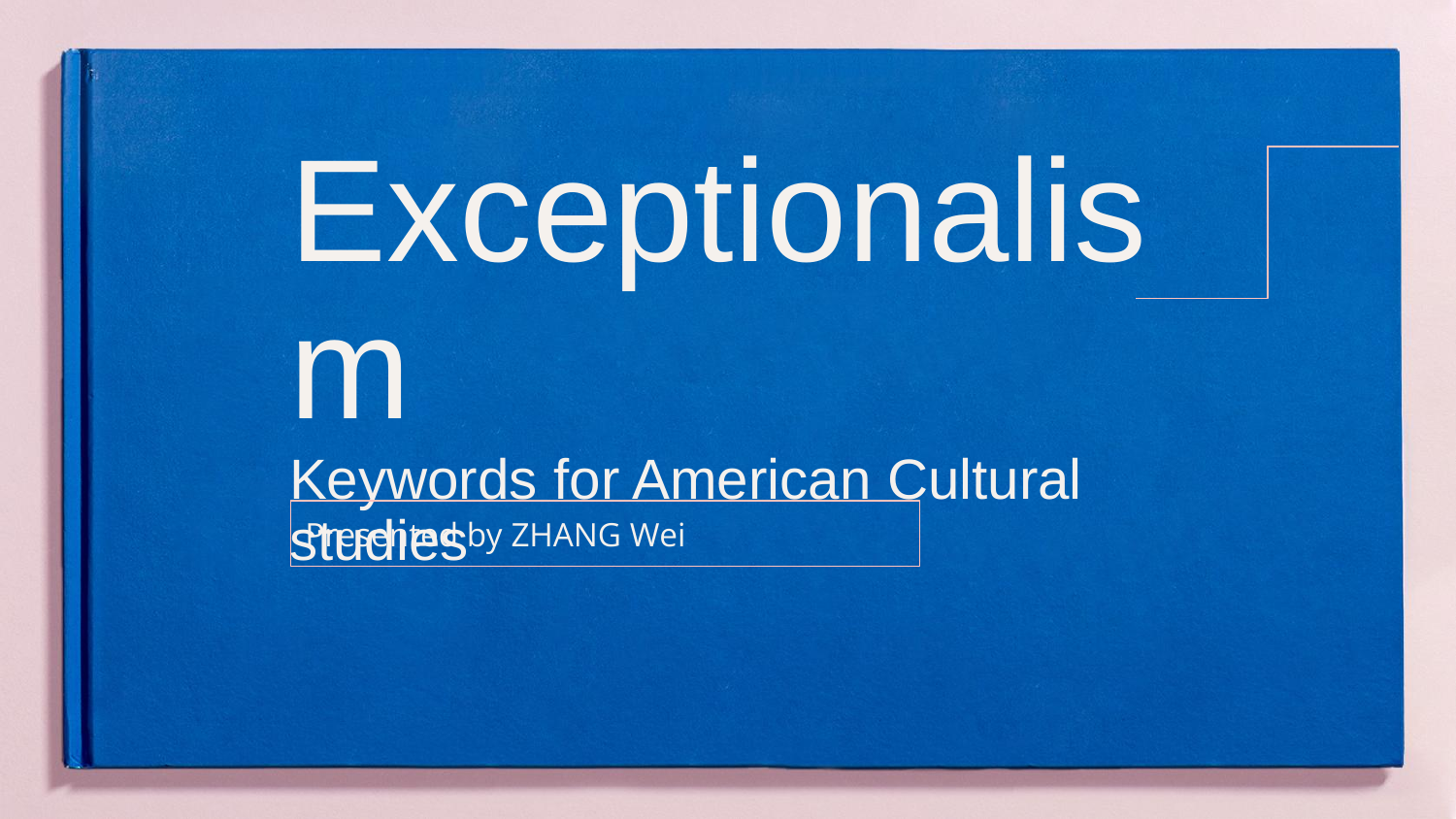

# Exceptionalism Keywords for American Cultural studies
Presented by ZHANG Wei